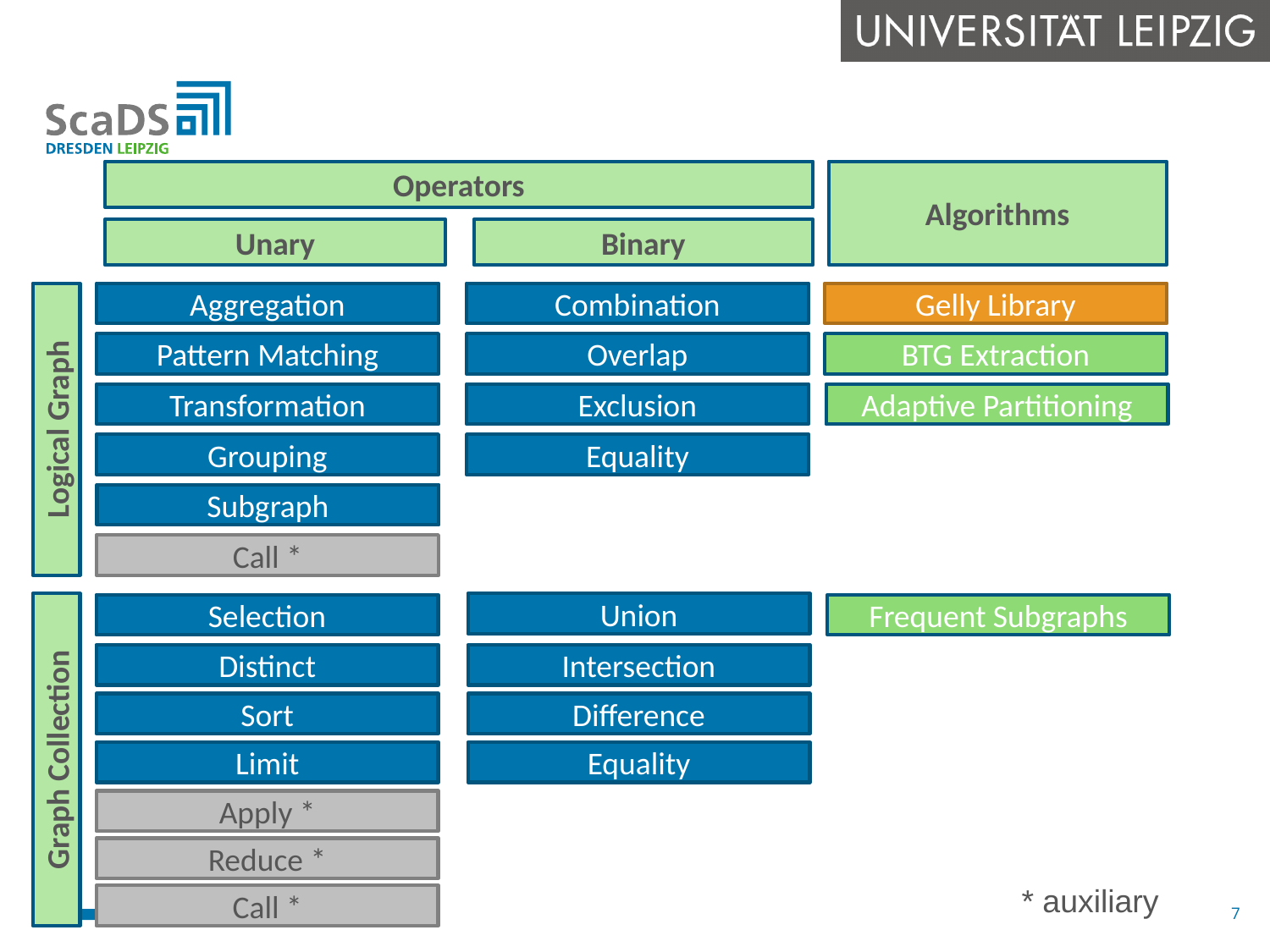

Operators
Algorithms
Unary
Binary

Aggregation
Combination
Gelly Library
Pattern Matching
Overlap
BTG Extraction
Transformation
Exclusion
Adaptive Partitioning
Logical Graph
Grouping
Equality
Subgraph
Call *
Union
Selection
Frequent Subgraphs
Distinct
Intersection
Sort
Difference
Graph Collection
Limit
Equality
Apply *
Reduce *
Call *
* auxiliary
7